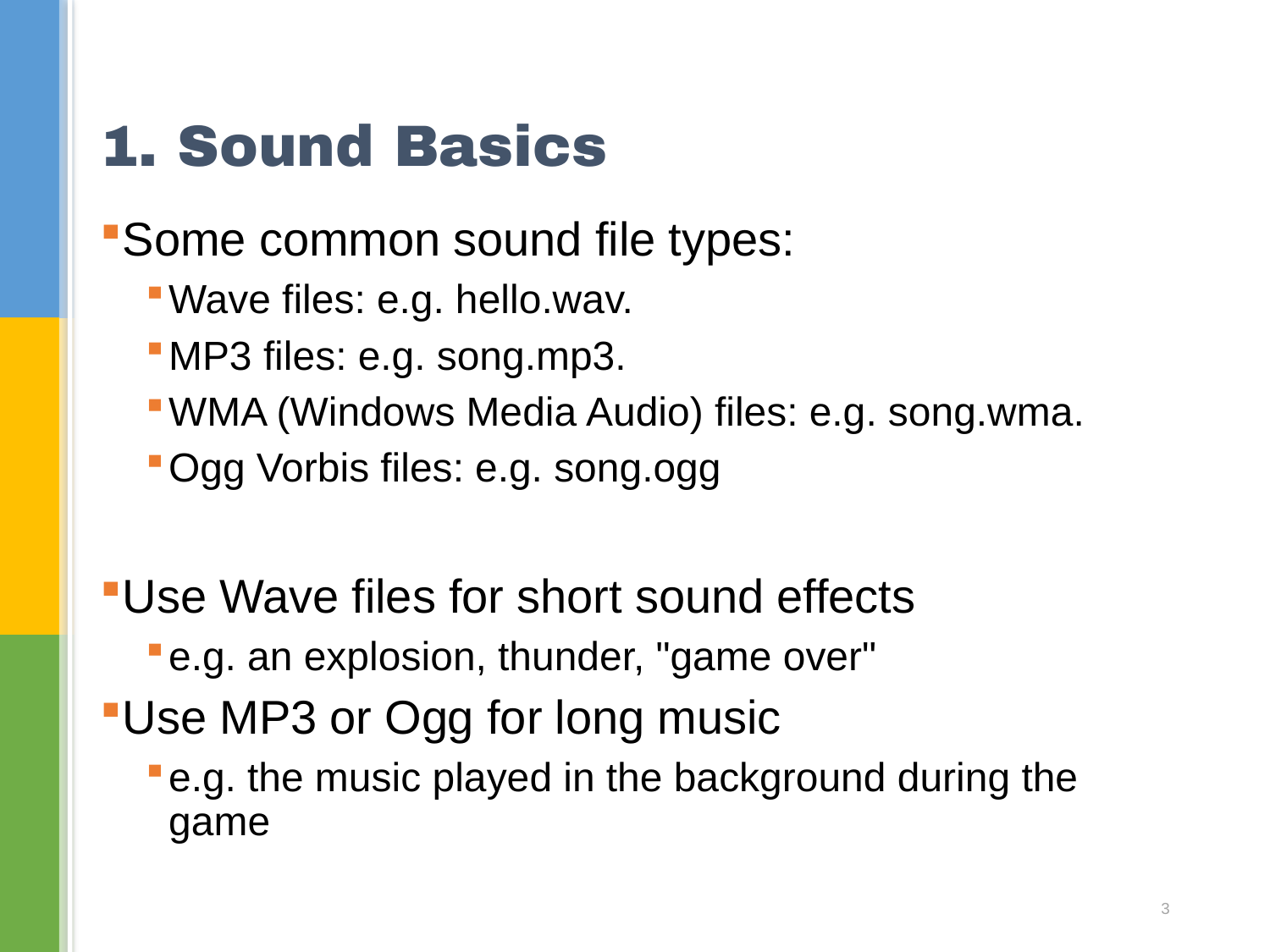

# 1. Sound Basics
Some common sound file types:
Wave files: e.g. hello.wav.
MP3 files: e.g. song.mp3.
WMA (Windows Media Audio) files: e.g. song.wma.
Ogg Vorbis files: e.g. song.ogg

Use Wave files for short sound effects
e.g. an explosion, thunder, "game over"
Use MP3 or Ogg for long music
e.g. the music played in the background during the game
3